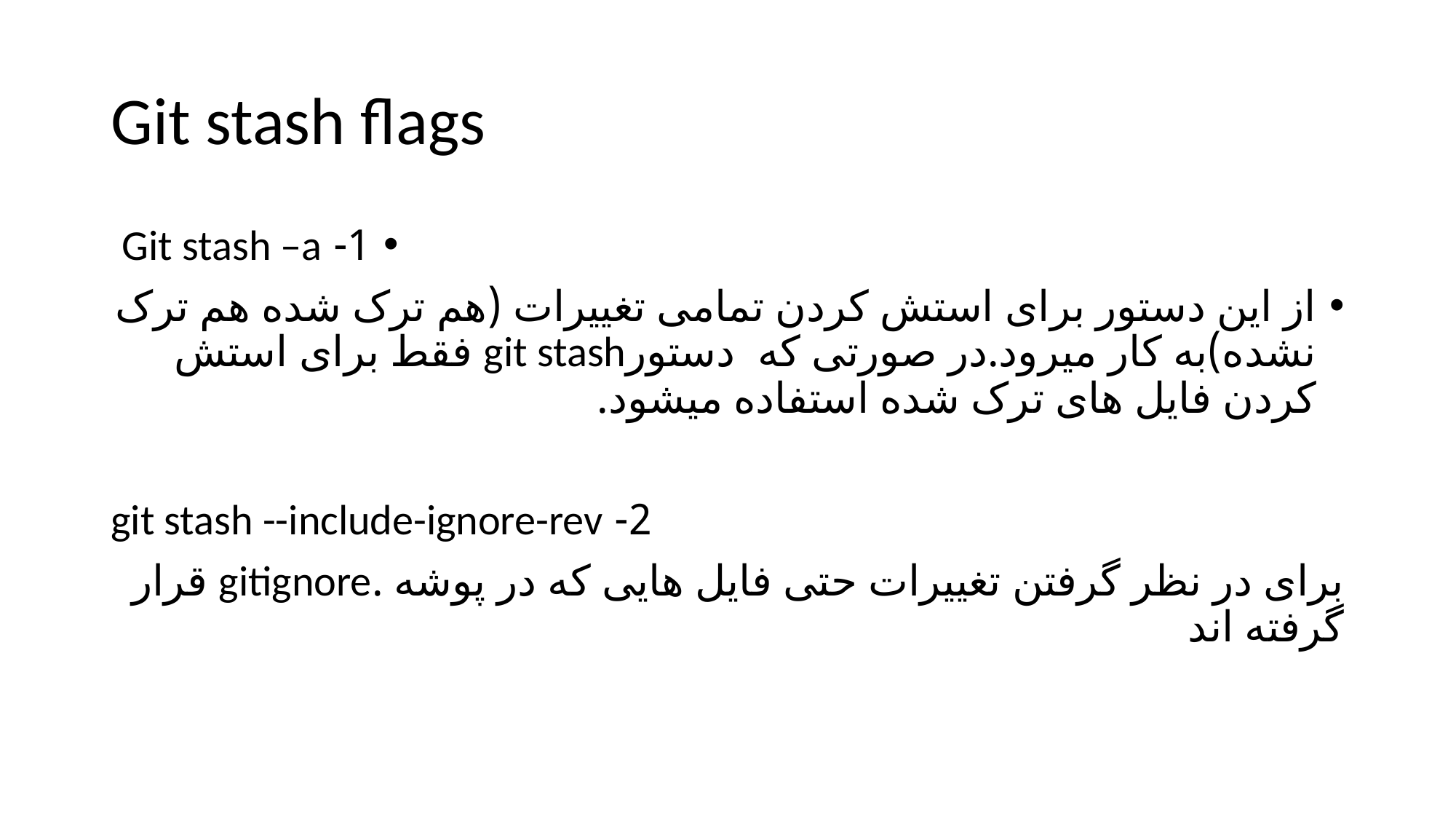

# Git stash flags
1- Git stash –a
از این دستور برای استش کردن تمامی تغییرات (هم ترک شده هم ترک نشده)به کار میرود.در صورتی که  دستورgit stash فقط برای استش کردن فایل های ترک شده استفاده میشود.

2- git stash --include-ignore-rev
برای در نظر گرفتن تغییرات حتی فایل هایی که در پوشه .gitignore قرار گرفته اند